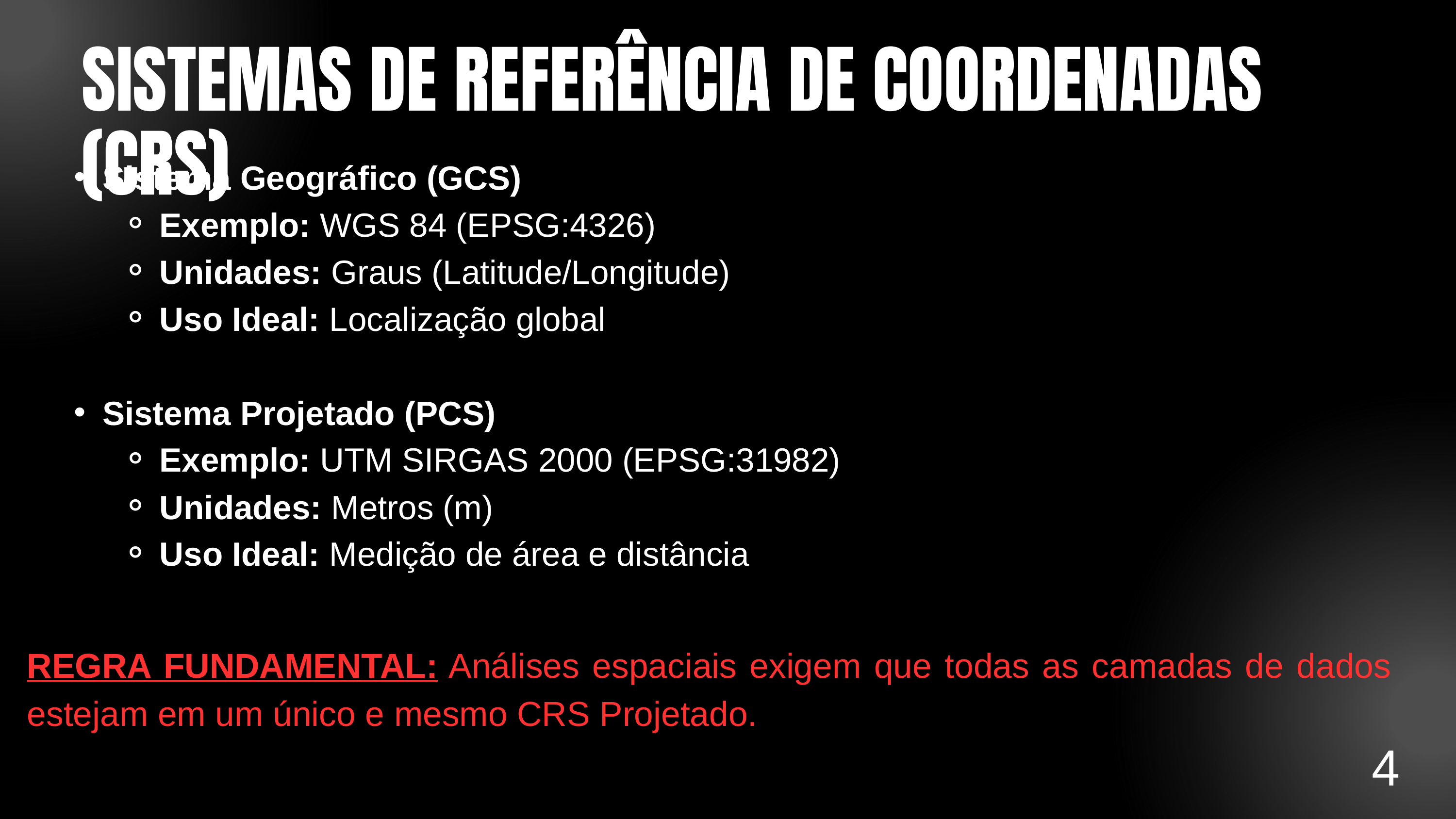

SISTEMAS DE REFERÊNCIA DE COORDENADAS (CRS)
Sistema Geográfico (GCS)
Exemplo: WGS 84 (EPSG:4326)
Unidades: Graus (Latitude/Longitude)
Uso Ideal: Localização global

Sistema Projetado (PCS)
Exemplo: UTM SIRGAS 2000 (EPSG:31982)
Unidades: Metros (m)
Uso Ideal: Medição de área e distância

REGRA FUNDAMENTAL: Análises espaciais exigem que todas as camadas de dados estejam em um único e mesmo CRS Projetado.

4